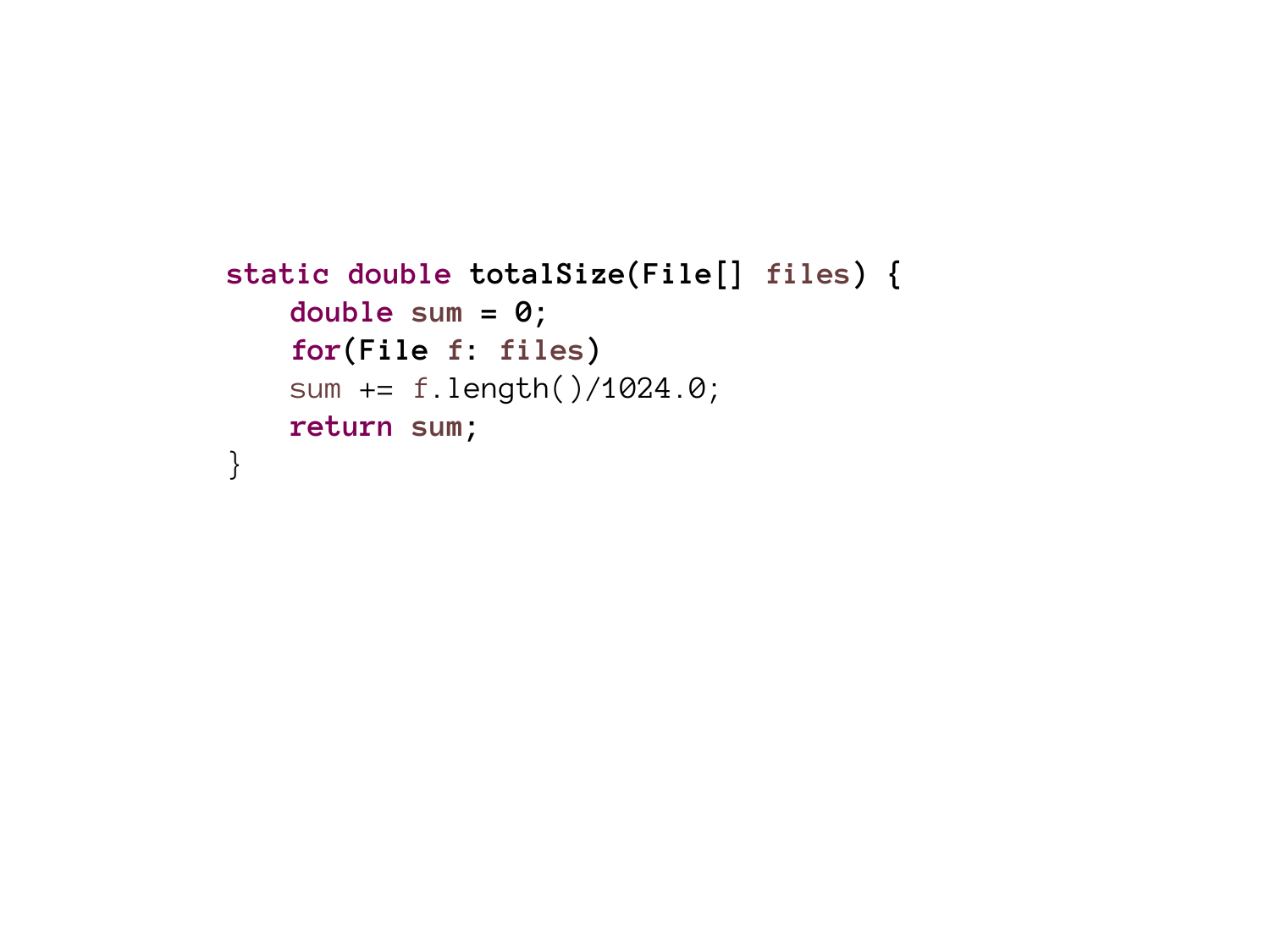

static double totalSize(File[] files) {
double sum = 0;
for(File f: files)
sum += f.length()/1024.0;
return sum;
}